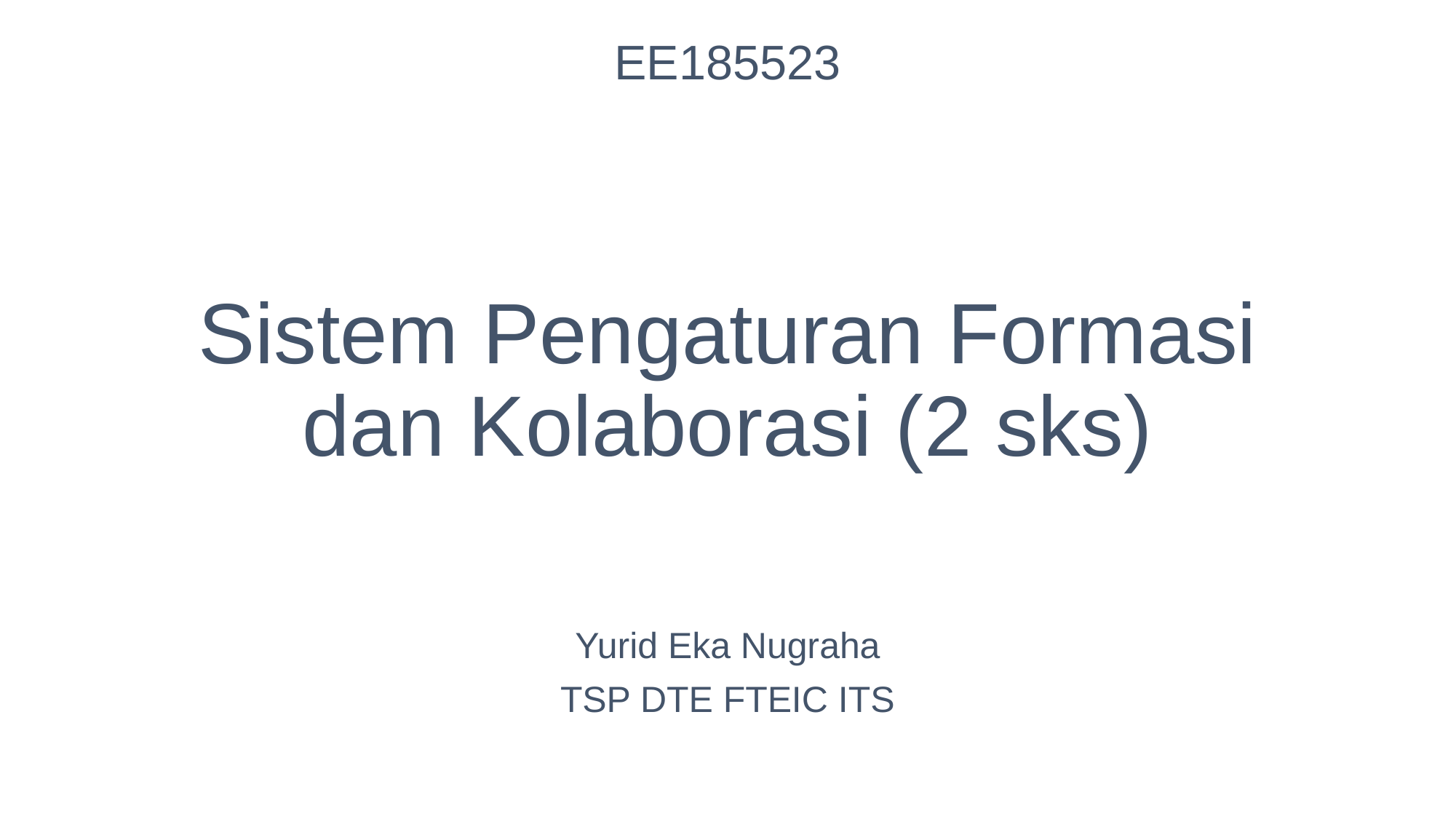

EE185523
# Sistem Pengaturan Formasi dan Kolaborasi (2 sks)
Yurid Eka Nugraha
TSP DTE FTEIC ITS